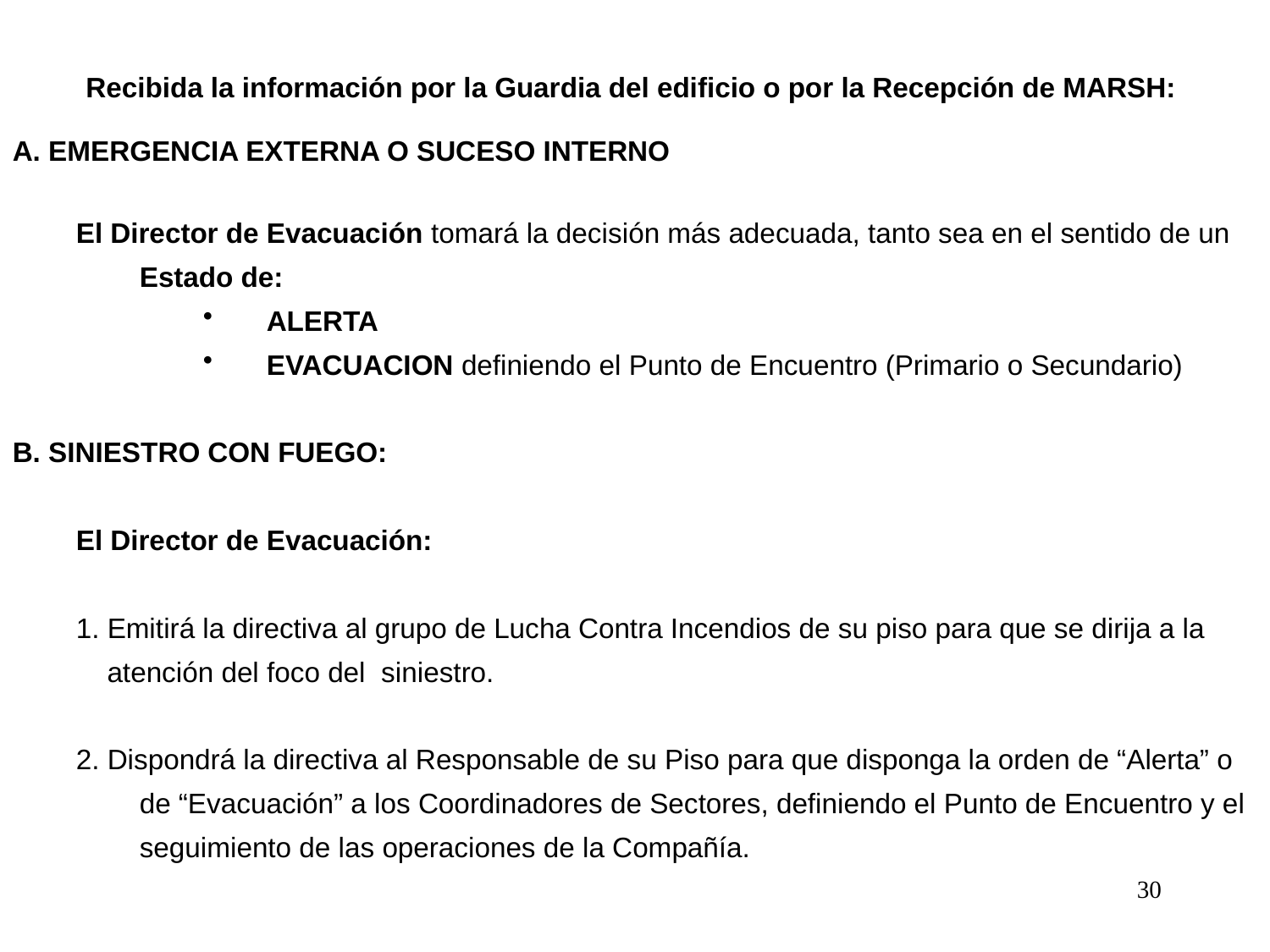

Recibida la información por la Guardia del edificio o por la Recepción de MARSH:

A. EMERGENCIA EXTERNA O SUCESO INTERNO

El Director de Evacuación tomará la decisión más adecuada, tanto sea en el sentido de un Estado de:
ALERTA
EVACUACION definiendo el Punto de Encuentro (Primario o Secundario)

B. SINIESTRO CON FUEGO:

El Director de Evacuación:

1. Emitirá la directiva al grupo de Lucha Contra Incendios de su piso para que se dirija a la
    atención del foco del  siniestro.

2. Dispondrá la directiva al Responsable de su Piso para que disponga la orden de “Alerta” o de “Evacuación” a los Coordinadores de Sectores, definiendo el Punto de Encuentro y el seguimiento de las operaciones de la Compañía.

30